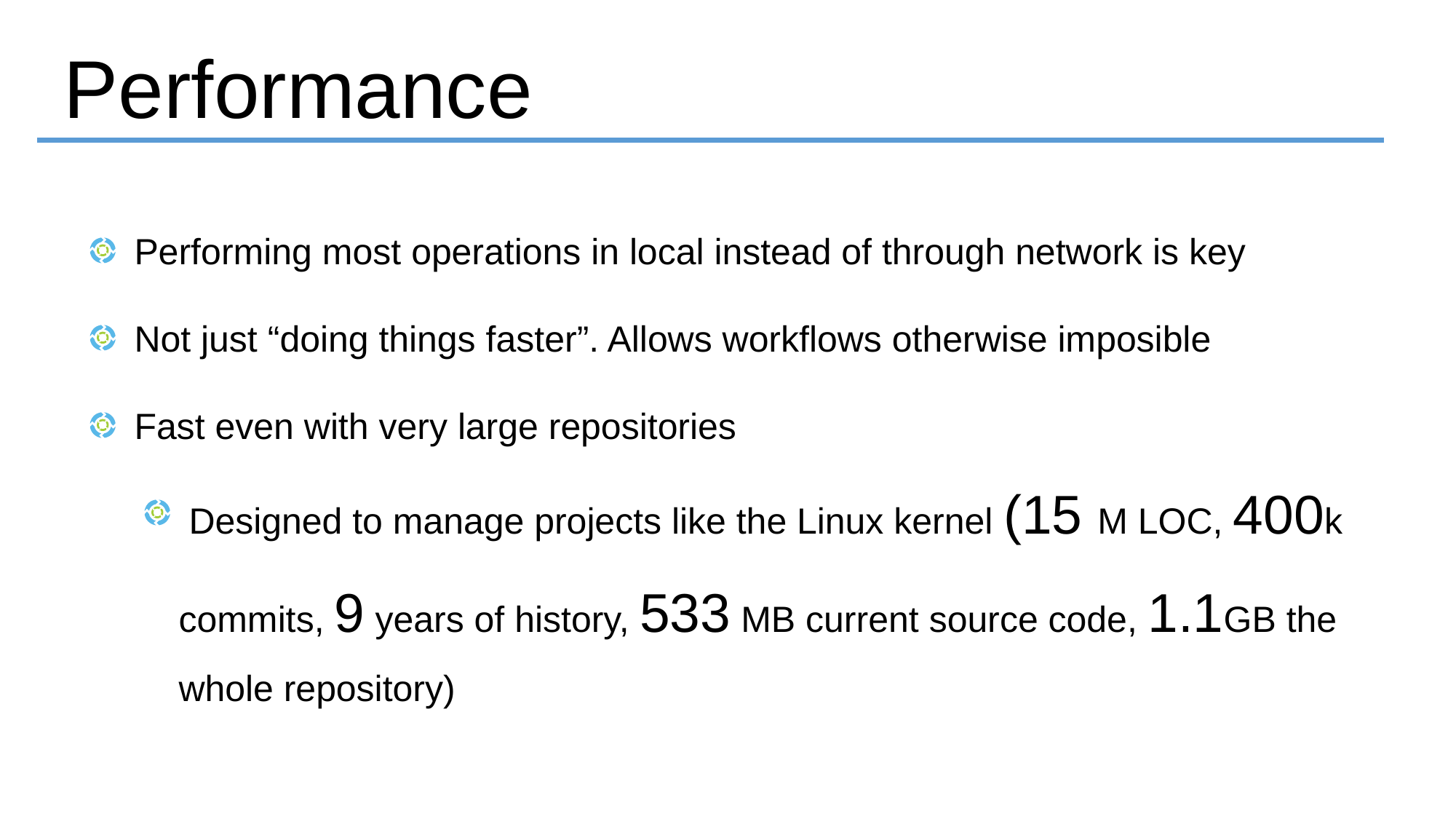

Performance
 Performing most operations in local instead of through network is key
 Not just “doing things faster”. Allows workflows otherwise imposible
 Fast even with very large repositories
 Designed to manage projects like the Linux kernel (15 M LOC, 400k commits, 9 years of history, 533 MB current source code, 1.1GB the whole repository)